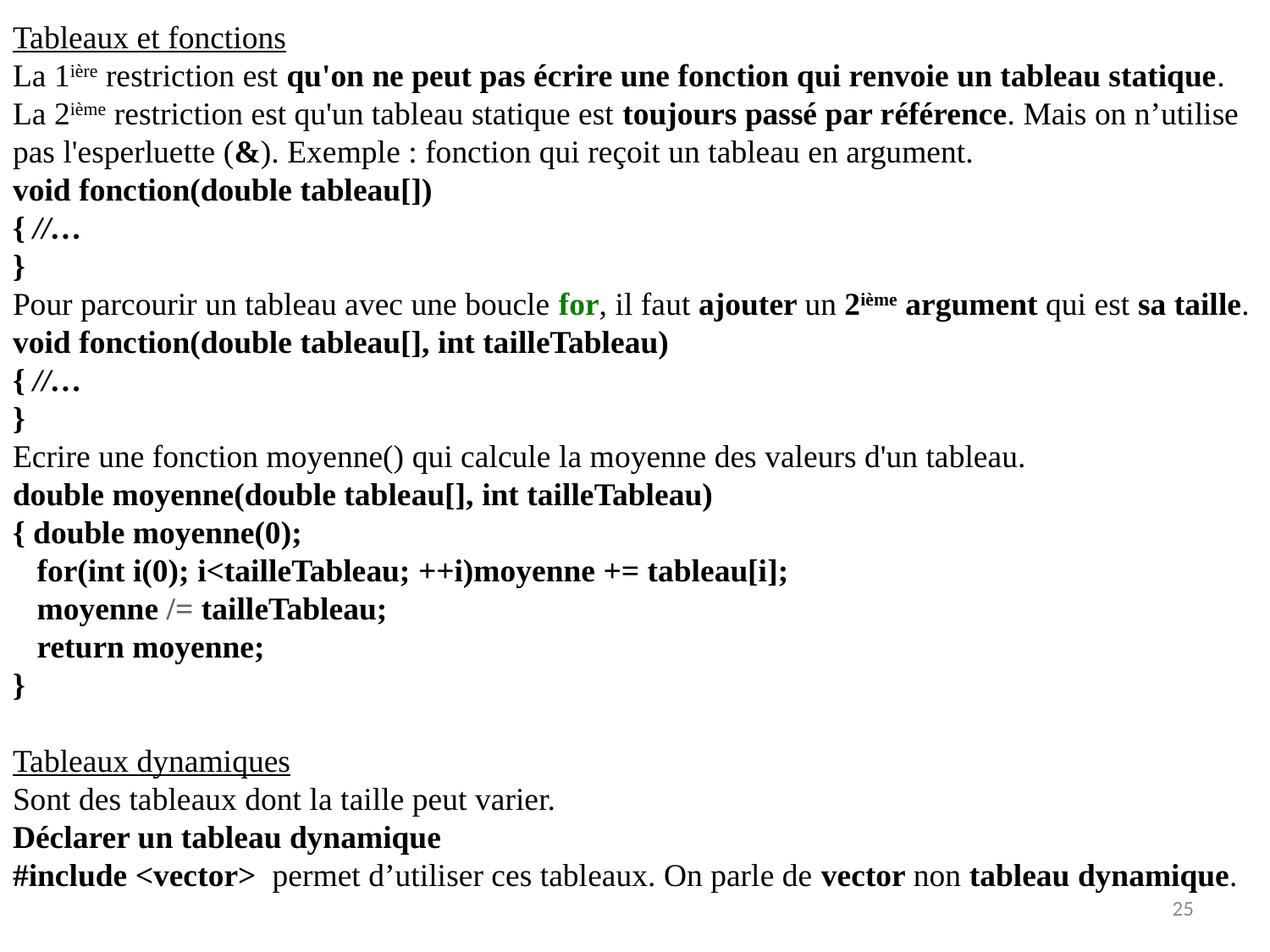

Tableaux et fonctions
La 1ière restriction est qu'on ne peut pas écrire une fonction qui renvoie un tableau statique. La 2ième restriction est qu'un tableau statique est toujours passé par référence. Mais on n’utilise pas l'esperluette (&). Exemple : fonction qui reçoit un tableau en argument.
void fonction(double tableau[])
{ //…
}
Pour parcourir un tableau avec une boucle for, il faut ajouter un 2ième argument qui est sa taille.
void fonction(double tableau[], int tailleTableau)
{ //…
}
Ecrire une fonction moyenne() qui calcule la moyenne des valeurs d'un tableau.
double moyenne(double tableau[], int tailleTableau)
{ double moyenne(0);
   for(int i(0); i<tailleTableau; ++i)moyenne += tableau[i];
   moyenne /= tailleTableau;
   return moyenne;
}

Tableaux dynamiques
Sont des tableaux dont la taille peut varier.
Déclarer un tableau dynamique
#include <vector>  permet d’utiliser ces tableaux. On parle de vector non tableau dynamique.
25